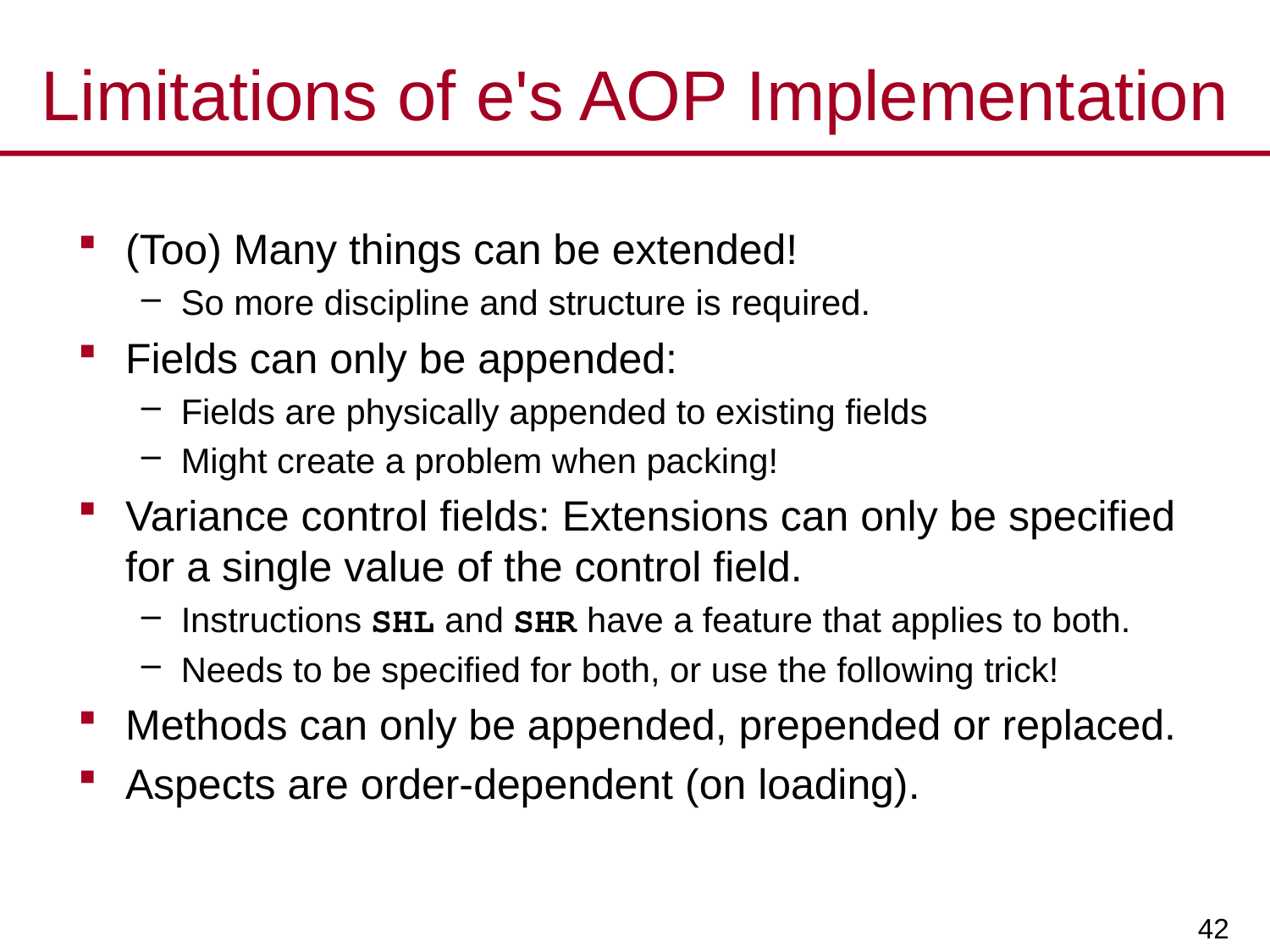

# Limitations of e's AOP Implementation
(Too) Many things can be extended!
So more discipline and structure is required.
Fields can only be appended:
Fields are physically appended to existing fields
Might create a problem when packing!
Variance control fields: Extensions can only be specified for a single value of the control field.
Instructions SHL and SHR have a feature that applies to both.
Needs to be specified for both, or use the following trick!
Methods can only be appended, prepended or replaced.
Aspects are order-dependent (on loading).